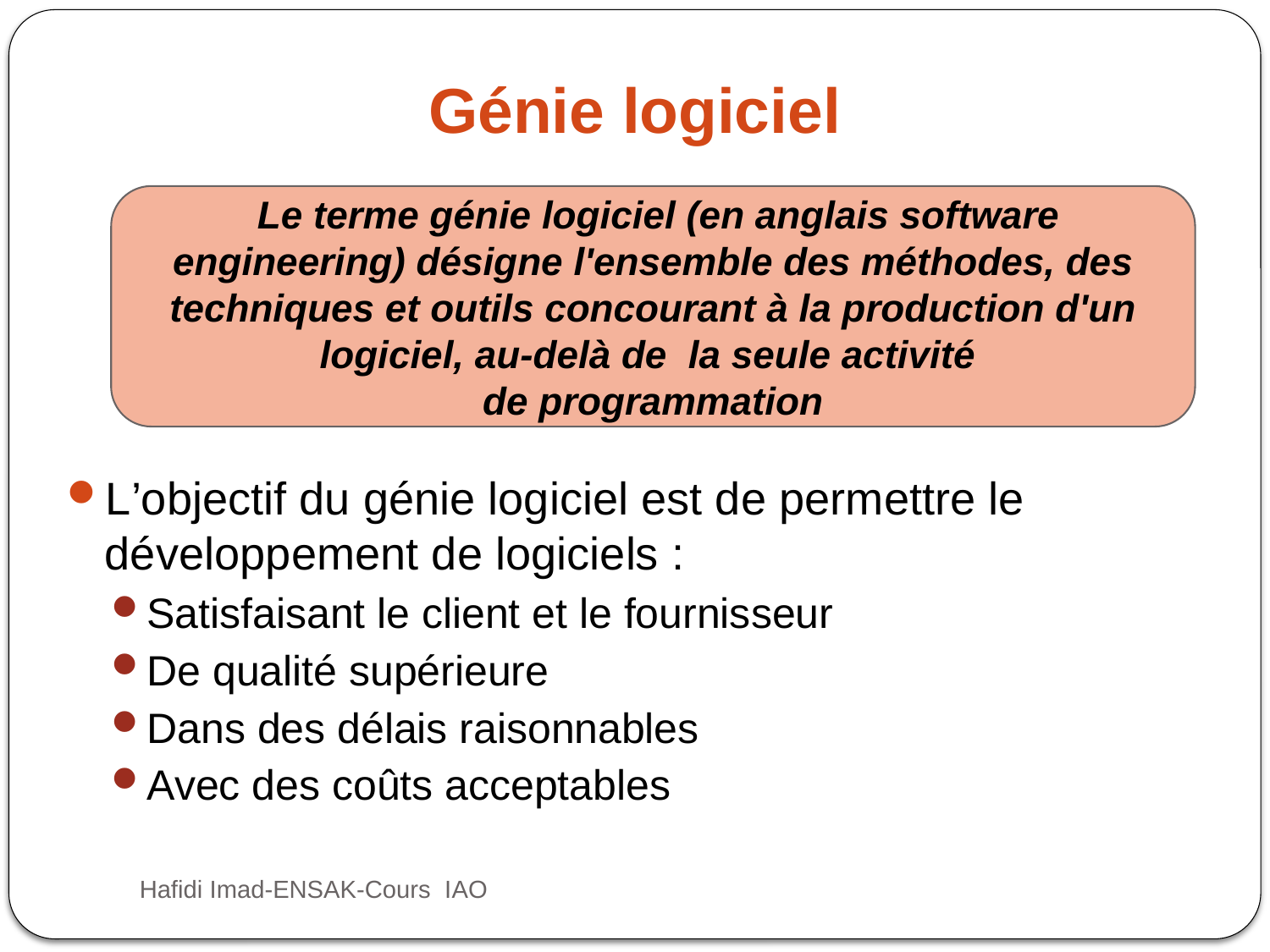

# Génie logiciel
 Le terme génie logiciel (en anglais software engineering) désigne l'ensemble des méthodes, des techniques et outils concourant à la production d'un logiciel, au-delà de  la seule activité
de programmation

L’objectif du génie logiciel est de permettre le développement de logiciels :
Satisfaisant le client et le fournisseur
De qualité supérieure
Dans des délais raisonnables
Avec des coûts acceptables

Hafidi Imad-ENSAK-Cours  IAO